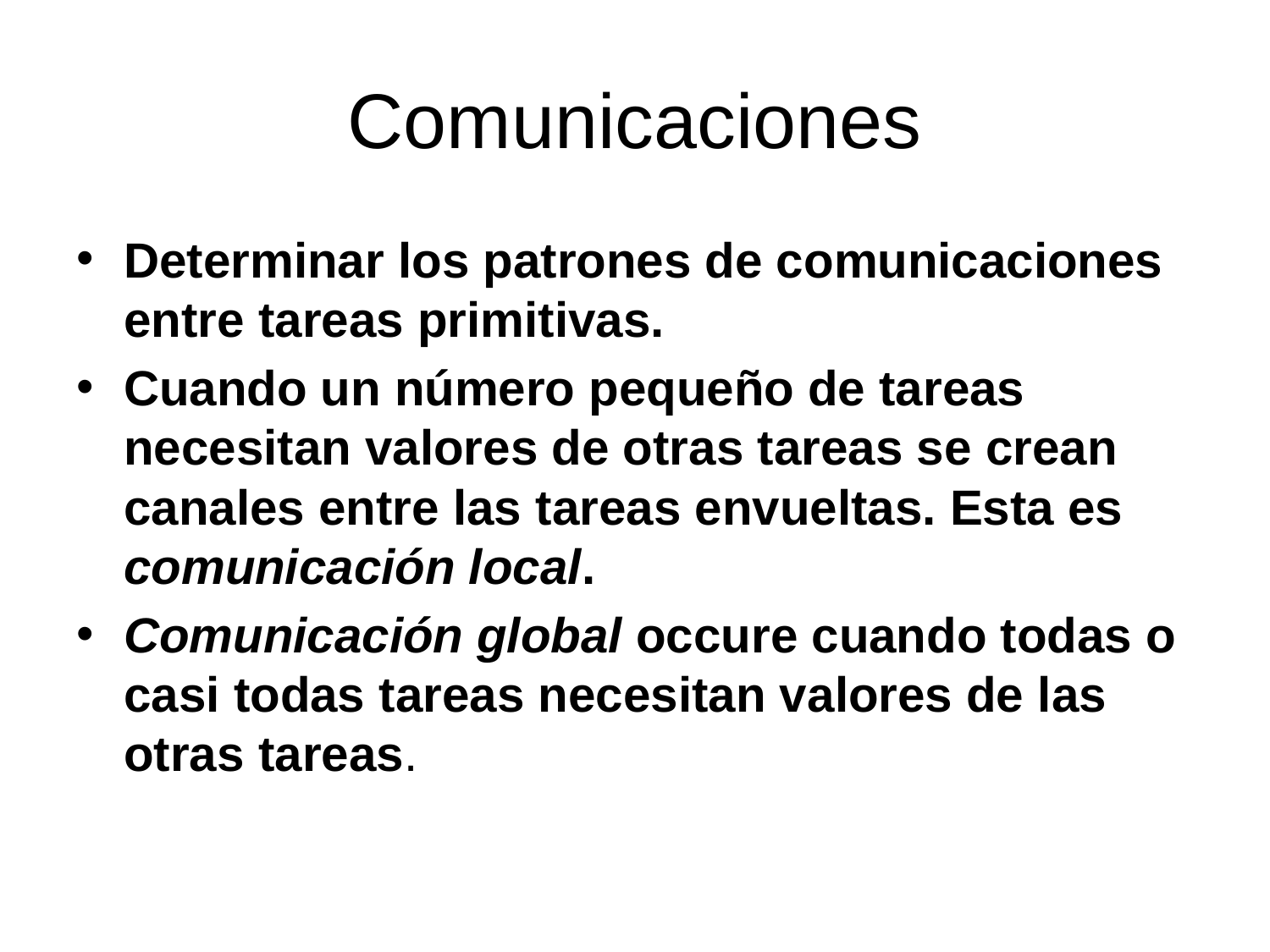

# Comunicaciones
Determinar los patrones de comunicaciones entre tareas primitivas.
Cuando un número pequeño de tareas necesitan valores de otras tareas se crean canales entre las tareas envueltas. Esta es comunicación local.
Comunicación global occure cuando todas o casi todas tareas necesitan valores de las otras tareas.